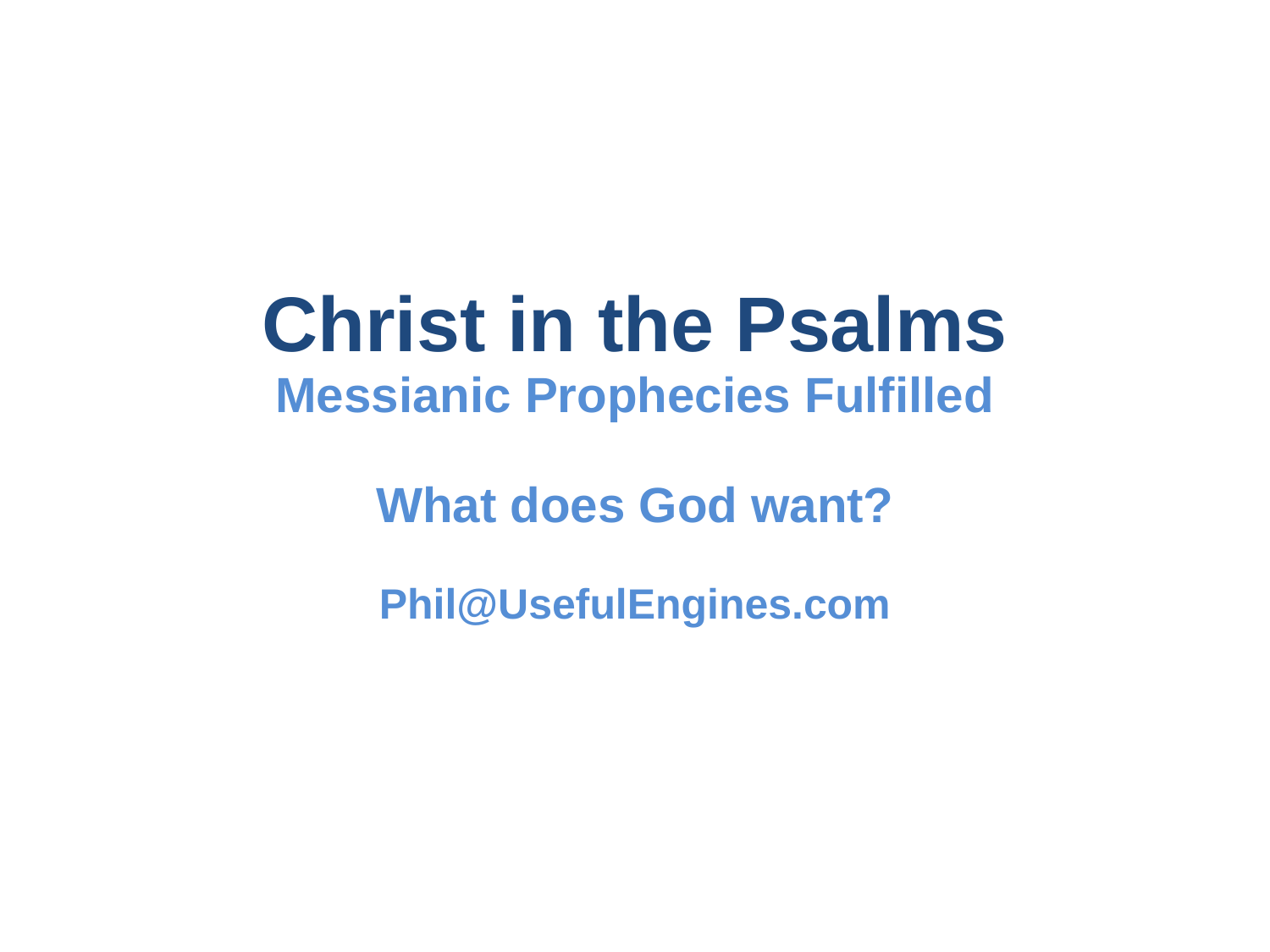

Christ in the Psalms
Messianic Prophecies Fulfilled

What does God want?

Phil@UsefulEngines.com